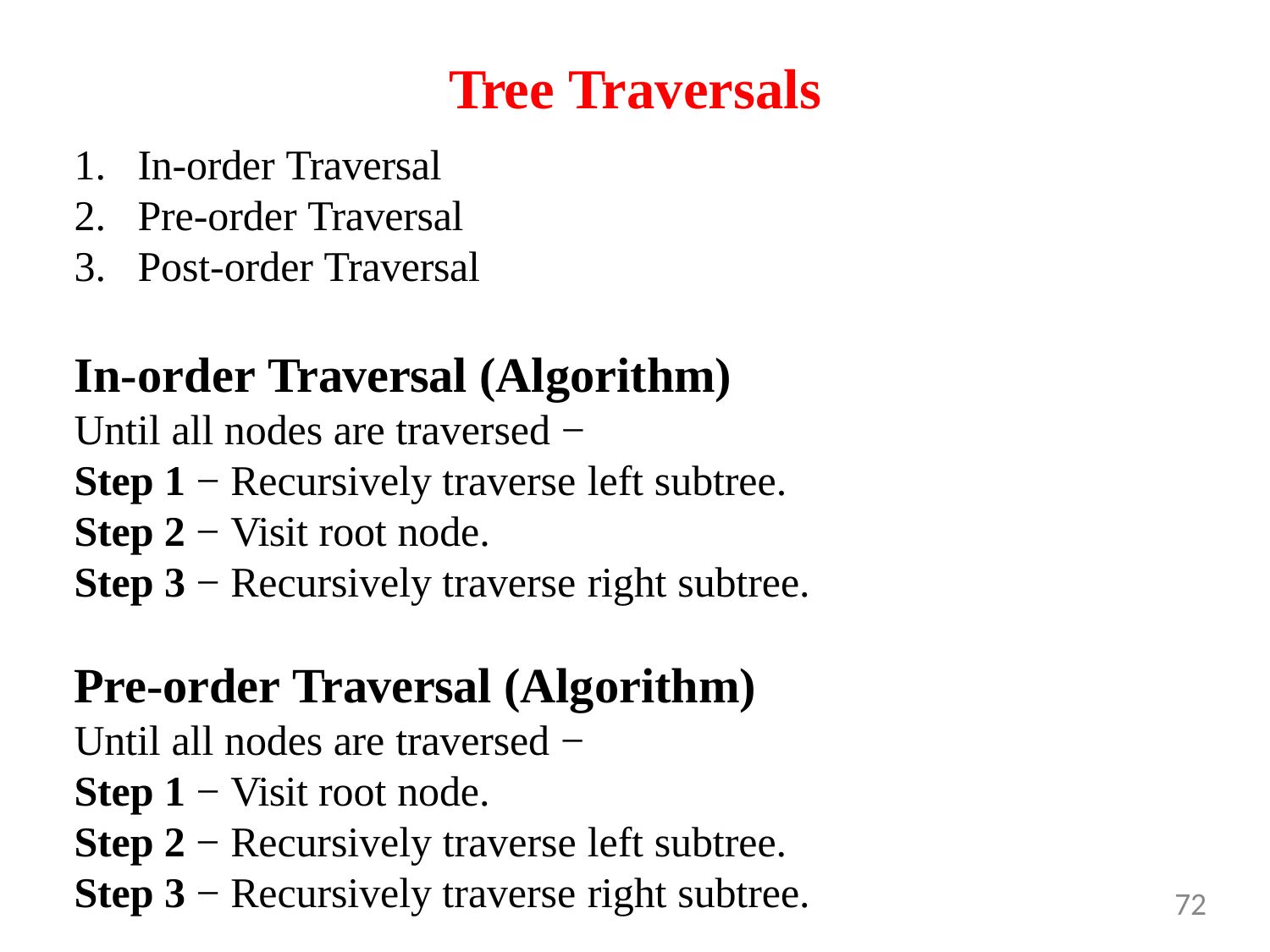

# Tree Traversals
In-order Traversal
Pre-order Traversal
Post-order Traversal

In-order Traversal (Algorithm)
Until all nodes are traversed −
Step 1 − Recursively traverse left subtree.
Step 2 − Visit root node.
Step 3 − Recursively traverse right subtree.
Pre-order Traversal (Algorithm)
Until all nodes are traversed −
Step 1 − Visit root node.
Step 2 − Recursively traverse left subtree.
Step 3 − Recursively traverse right subtree.
72